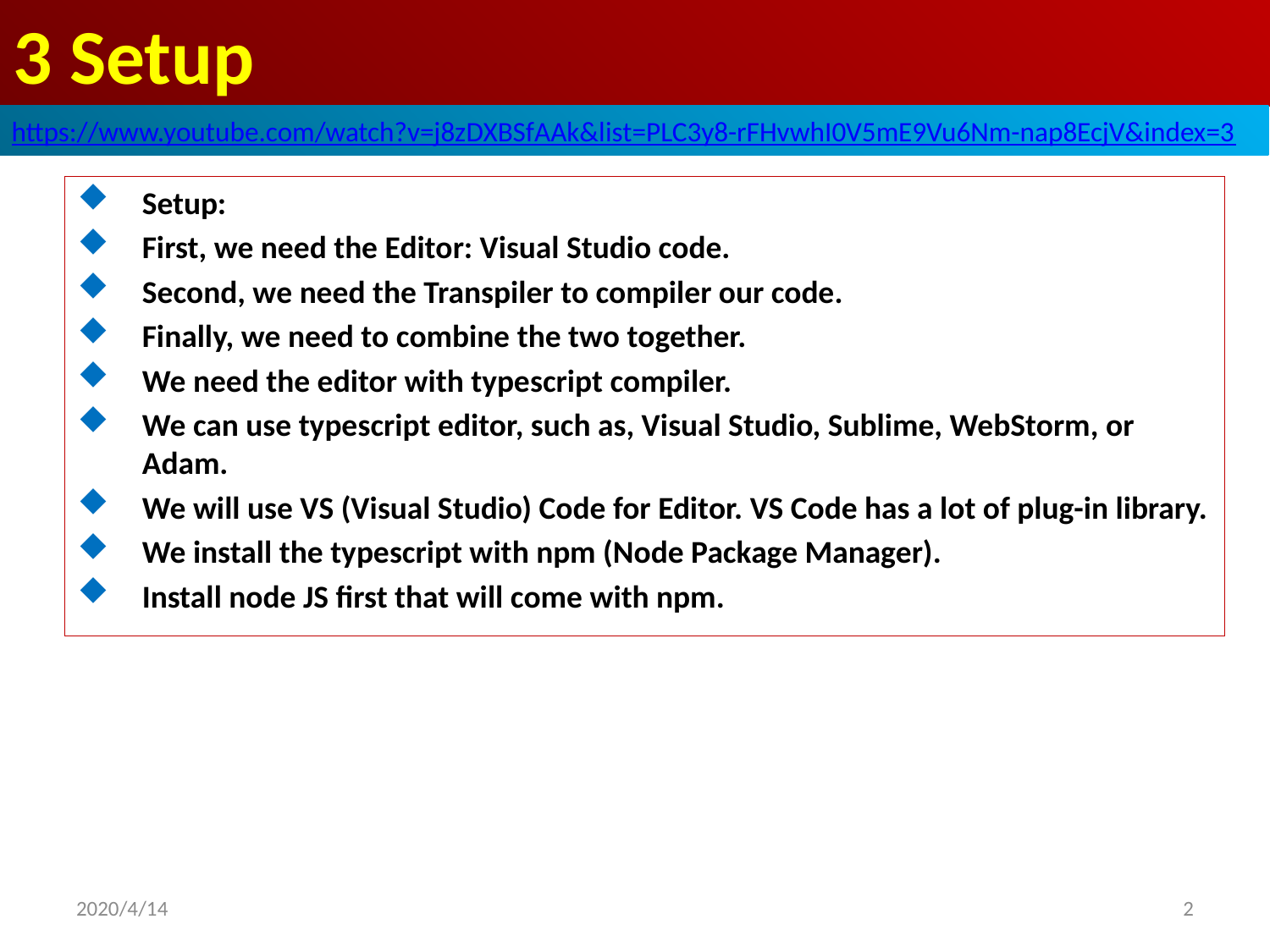

# 3 Setup
https://www.youtube.com/watch?v=j8zDXBSfAAk&list=PLC3y8-rFHvwhI0V5mE9Vu6Nm-nap8EcjV&index=3
Setup:
First, we need the Editor: Visual Studio code.
Second, we need the Transpiler to compiler our code.
Finally, we need to combine the two together.
We need the editor with typescript compiler.
We can use typescript editor, such as, Visual Studio, Sublime, WebStorm, or Adam.
We will use VS (Visual Studio) Code for Editor. VS Code has a lot of plug-in library.
We install the typescript with npm (Node Package Manager).
Install node JS first that will come with npm.
2020/4/14
2